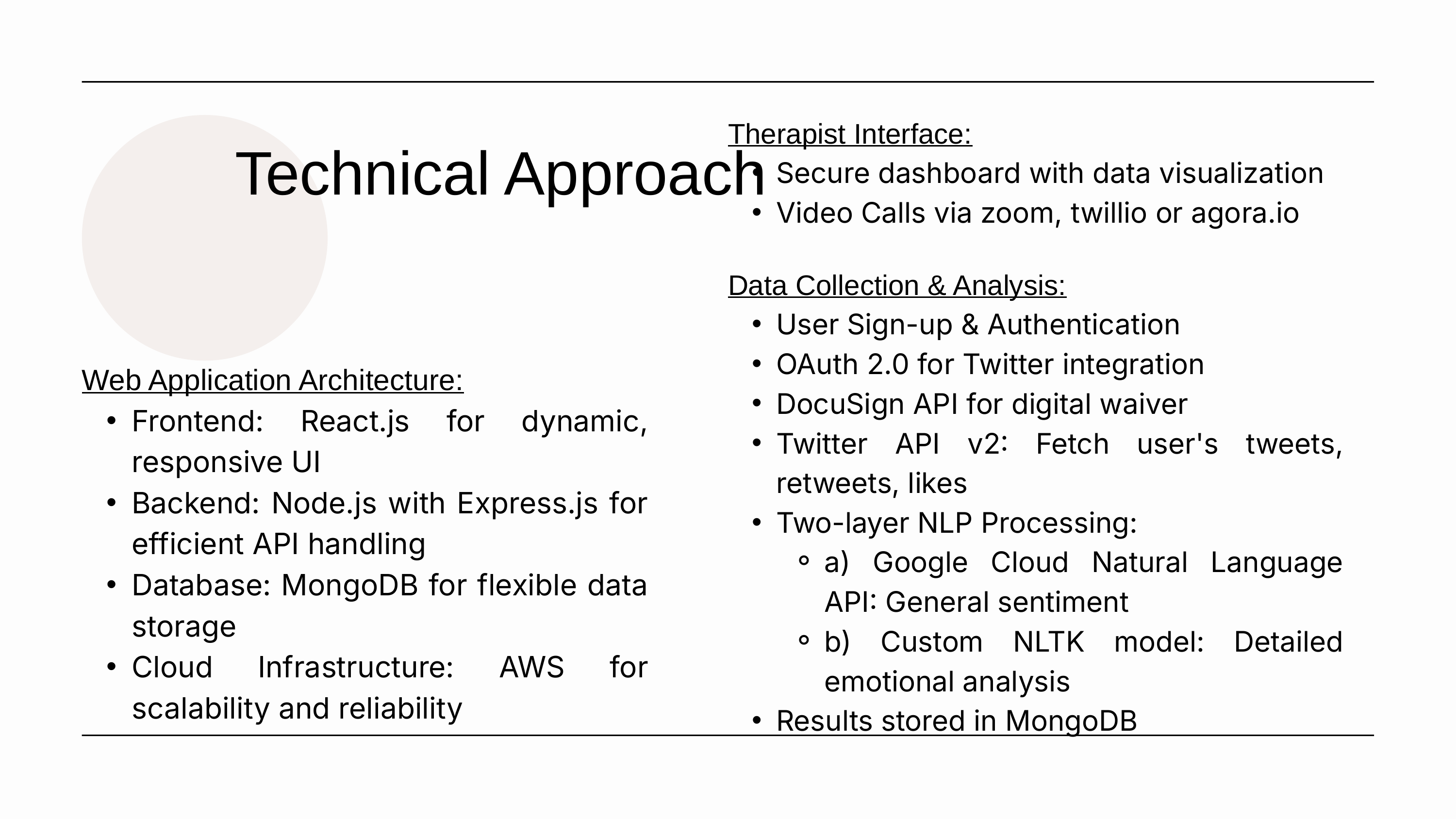

Therapist Interface:
Secure dashboard with data visualization
Video Calls via zoom, twillio or agora.io

Technical Approach
Data Collection & Analysis:
User Sign-up & Authentication
OAuth 2.0 for Twitter integration
DocuSign API for digital waiver
Twitter API v2: Fetch user's tweets, retweets, likes
Two-layer NLP Processing:
a) Google Cloud Natural Language API: General sentiment
b) Custom NLTK model: Detailed emotional analysis
Results stored in MongoDB
Web Application Architecture:
Frontend: React.js for dynamic, responsive UI
Backend: Node.js with Express.js for efficient API handling
Database: MongoDB for flexible data storage
Cloud Infrastructure: AWS for scalability and reliability